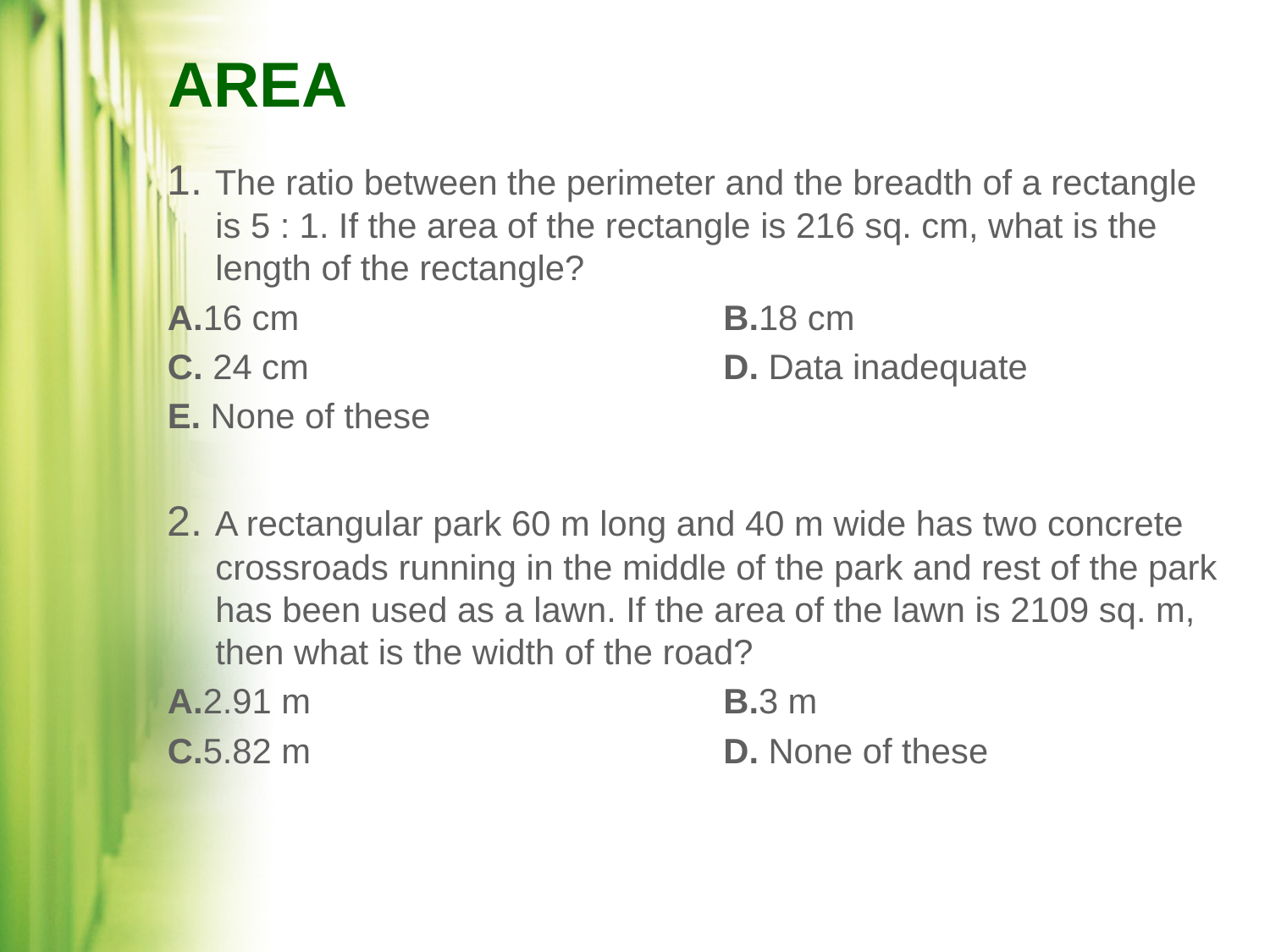

# AREA
1. The ratio between the perimeter and the breadth of a rectangle is 5 : 1. If the area of the rectangle is 216 sq. cm, what is the length of the rectangle?
A.16 cm				B.18 cm
C. 24 cm				D. Data inadequate
E. None of these

2. A rectangular park 60 m long and 40 m wide has two concrete crossroads running in the middle of the park and rest of the park has been used as a lawn. If the area of the lawn is 2109 sq. m, then what is the width of the road?
A.2.91 m				B.3 m
C.5.82 m				D. None of these